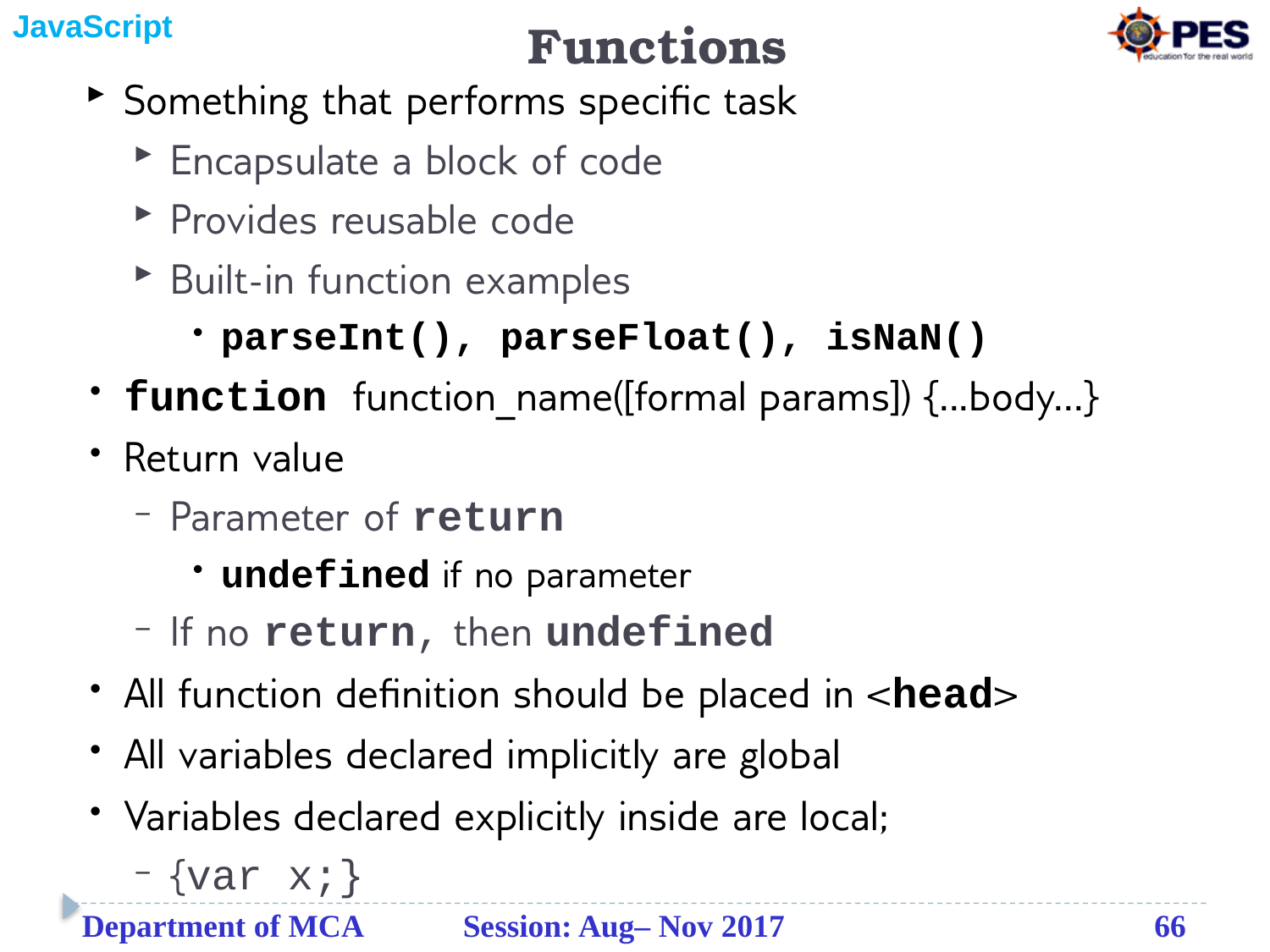

# Functions
Something that performs specific task
Encapsulate a block of code
Provides reusable code
Built-in function examples
parseInt(), parseFloat(), isNaN()
function function_name([formal params]) {...body...}
Return value
Parameter of return
undefined if no parameter
If no return, then undefined
All function definition should be placed in <head>
All variables declared implicitly are global
Variables declared explicitly inside are local;
{var x;}